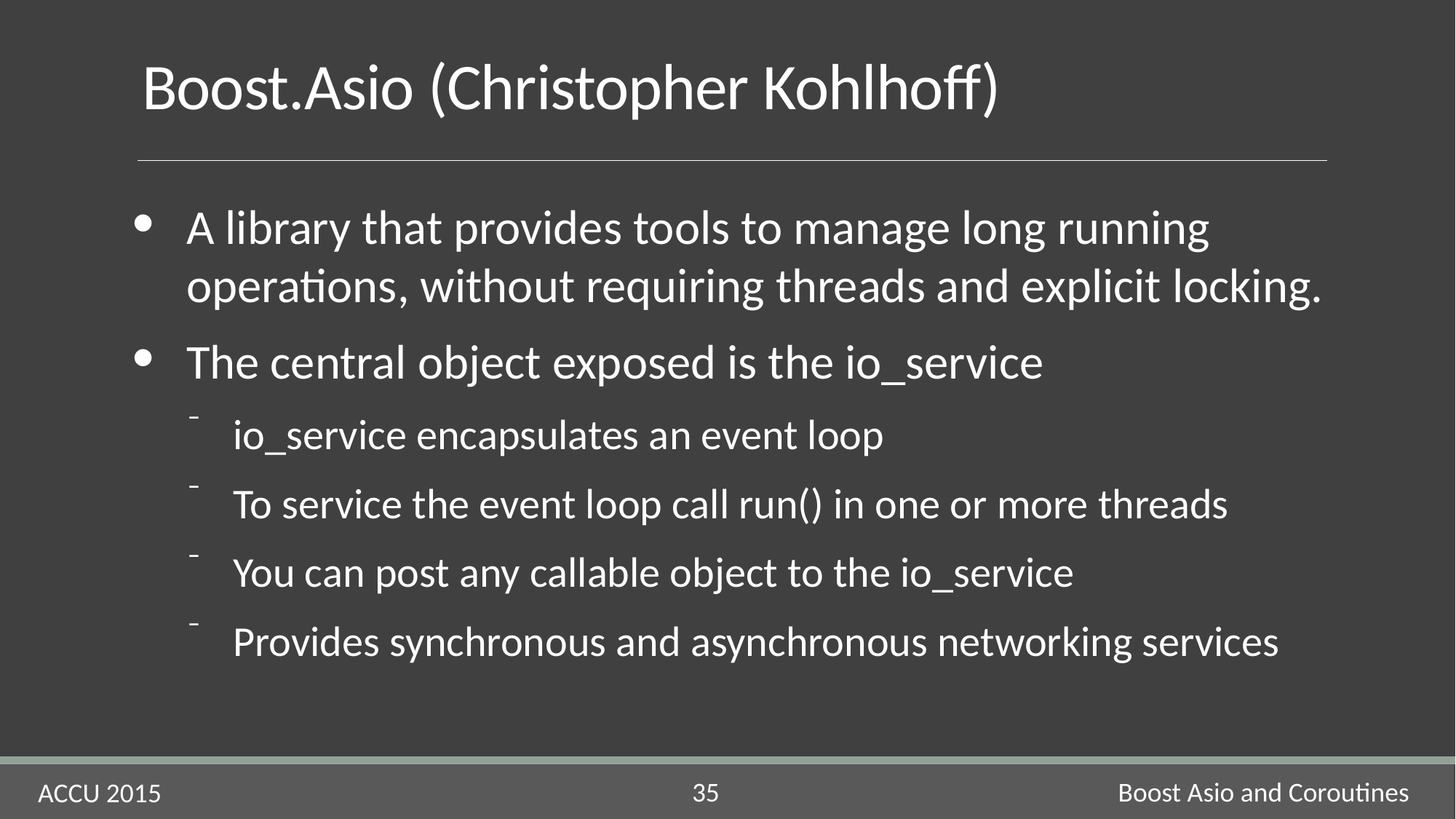

# Boost.Asio (Christopher Kohlhoff)
A library that provides tools to manage long running operations, without requiring threads and explicit locking.
The central object exposed is the io_service
io_service encapsulates an event loop
To service the event loop call run() in one or more threads
You can post any callable object to the io_service
Provides synchronous and asynchronous networking services
Boost Asio and Coroutines